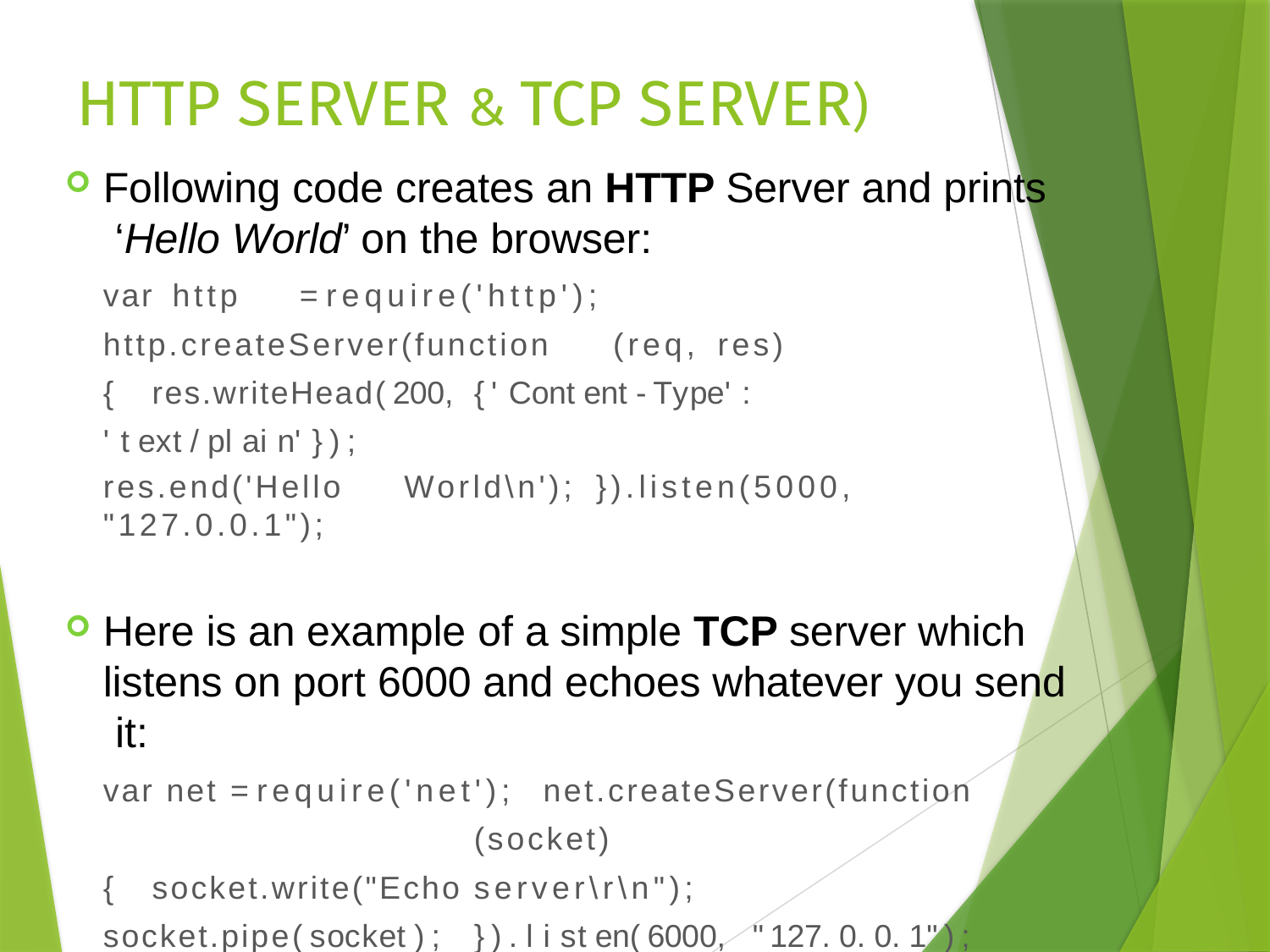

# HTTP SERVER & TCP SERVER)
Following code creates an HTTP Server and prints  ‘Hello World’ on the browser:
var http	= require('http');  http.createServer(function	(req,	res) {  res.writeHead(200,	{'Content-Type':	'text/plain'});
res.end('Hello	World\n');	}).listen(5000,	"127.0.0.1");

Here is an example of a simple TCP server which  listens on port 6000 and echoes whatever you send  it:
var net = require('net');  net.createServer(function	(socket)	{  socket.write("Echo	server\r\n");  socket.pipe(socket);	}).listen(6000,	"127.0.0.1");